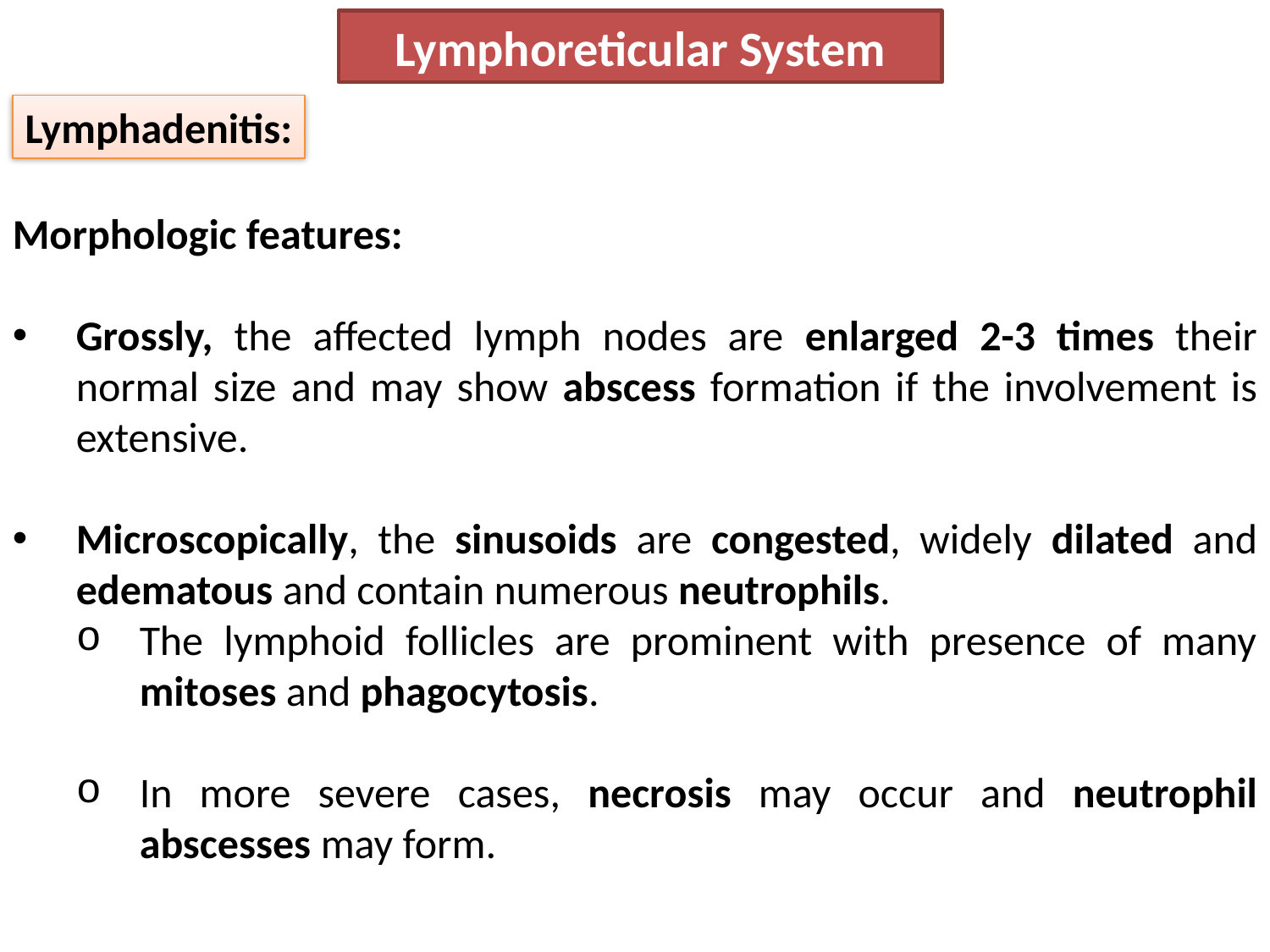

Lymphoreticular System
Lymphadenitis:
Morphologic features:

Grossly, the affected lymph nodes are enlarged 2-3 times their normal size and may show abscess formation if the involvement is extensive.

Microscopically, the sinusoids are congested, widely dilated and edematous and contain numerous neutrophils.
The lymphoid follicles are prominent with presence of many mitoses and phagocytosis.

In more severe cases, necrosis may occur and neutrophil abscesses may form.